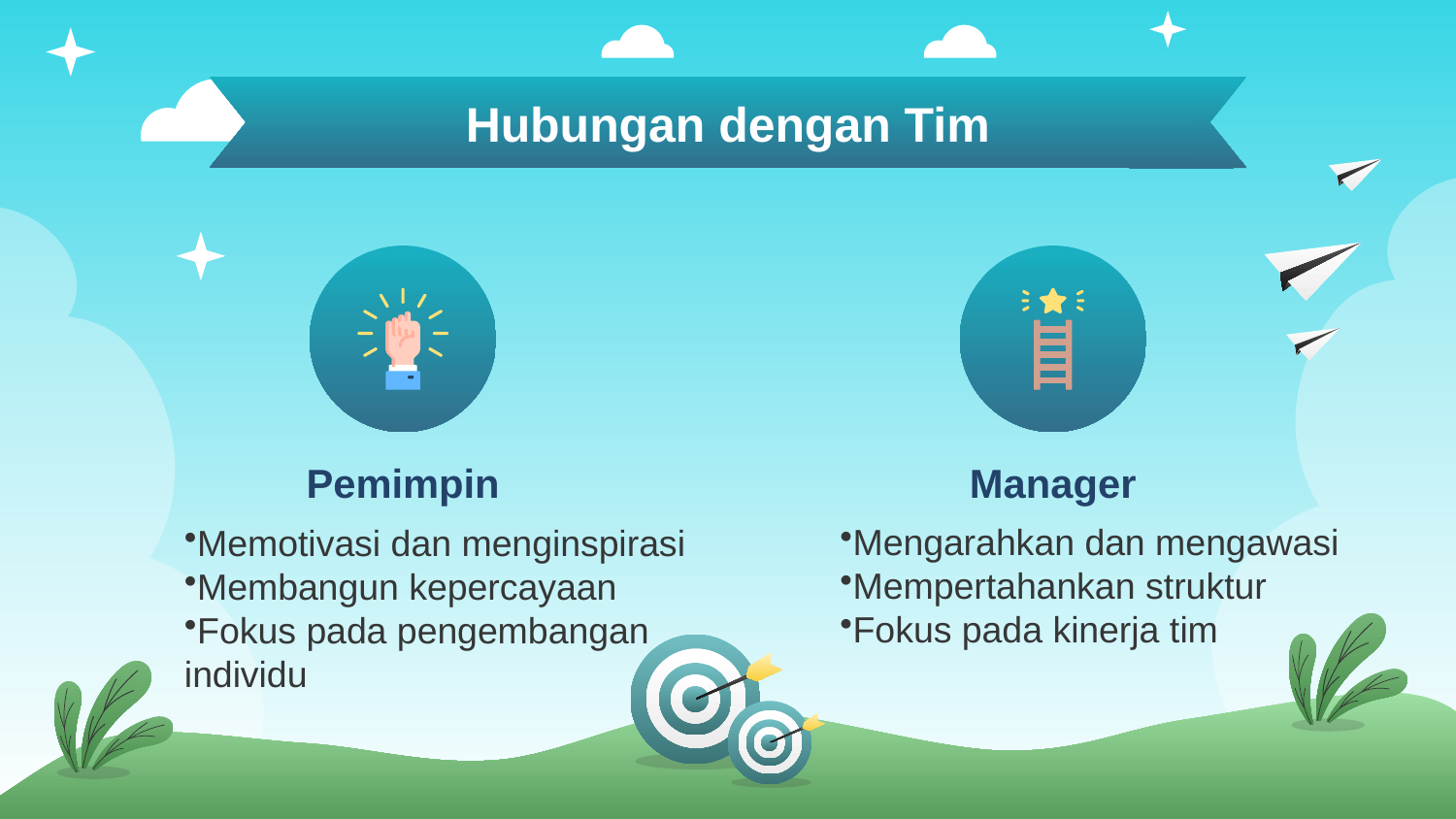

Hubungan dengan Tim

# Pemimpin
Manager

Mengarahkan dan mengawasi
Mempertahankan struktur
Fokus pada kinerja tim

Memotivasi dan menginspirasi
Membangun kepercayaan
Fokus pada pengembangan individu